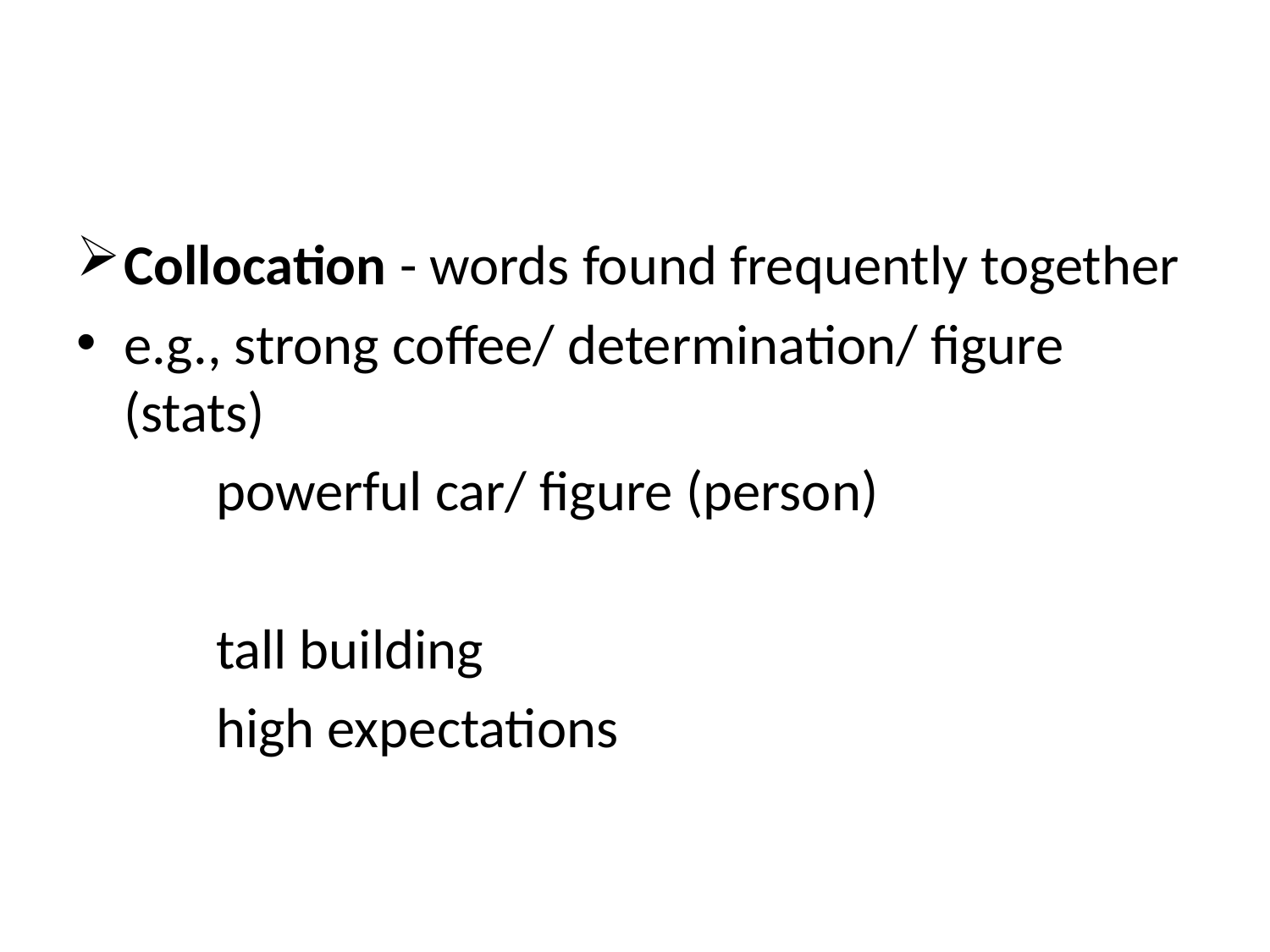

#
Collocation - words found frequently together
e.g., strong coffee/ determination/ figure (stats)
           powerful car/ figure (person)

           tall building
           high expectations